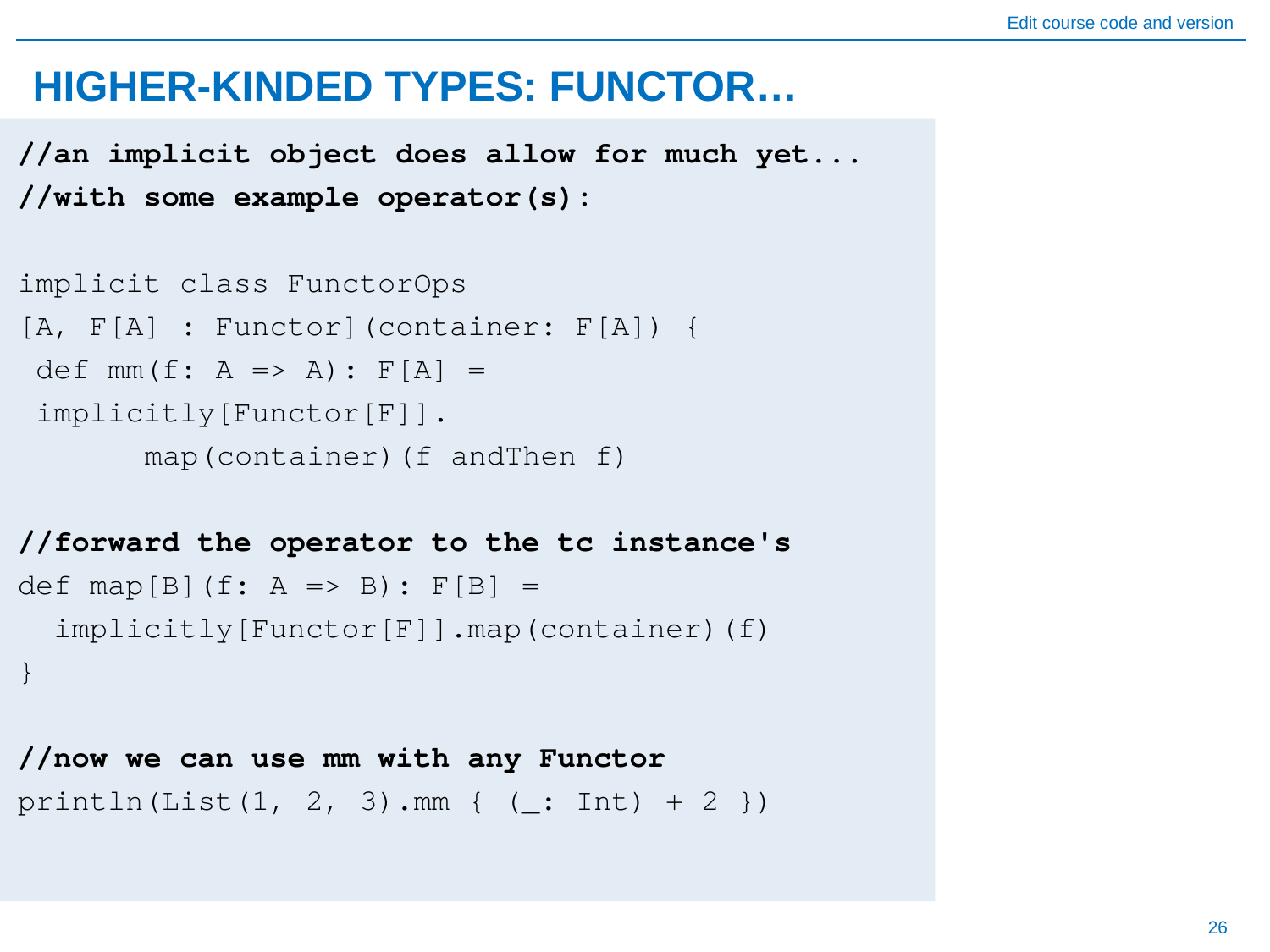

# HIGHER-KINDED TYPES: FUNCTOR…
//an implicit object does allow for much yet...
//with some example operator(s):
implicit class FunctorOps
[A, F[A] : Functor](container: F[A]) {
 def mm(f: A => A): F[A] =
 implicitly[Functor[F]].
	map(container)(f andThen f)

//forward the operator to the tc instance's
def map[B](f: A => B): F[B] =
  implicitly[Functor[F]].map(container)(f)
}
//now we can use mm with any Functor
println(List(1, 2, 3).mm { (_: Int) + 2 })